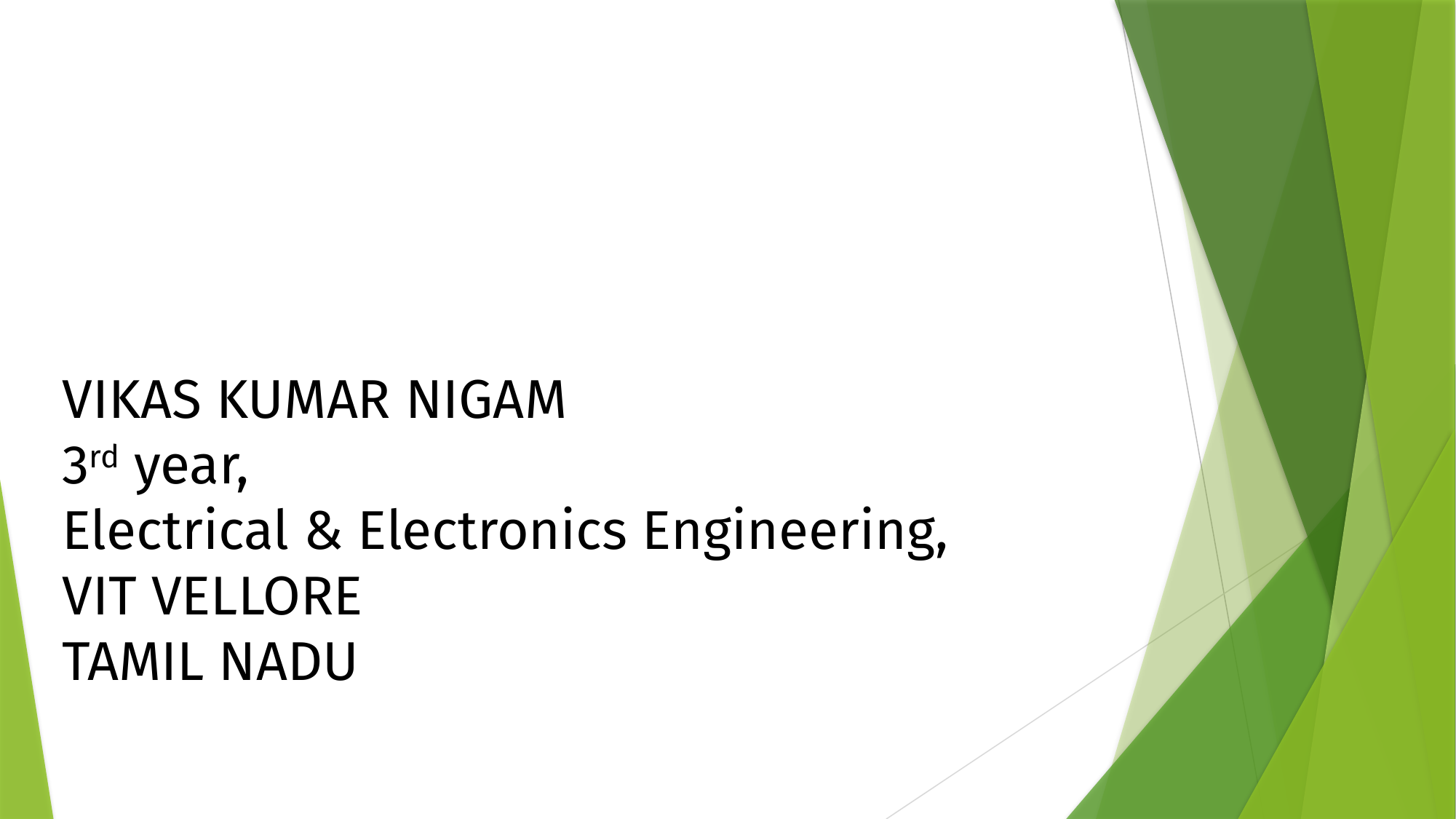

# VIKAS KUMAR NIGAM 3rd year, Electrical & Electronics Engineering, VIT VELLORE TAMIL NADU